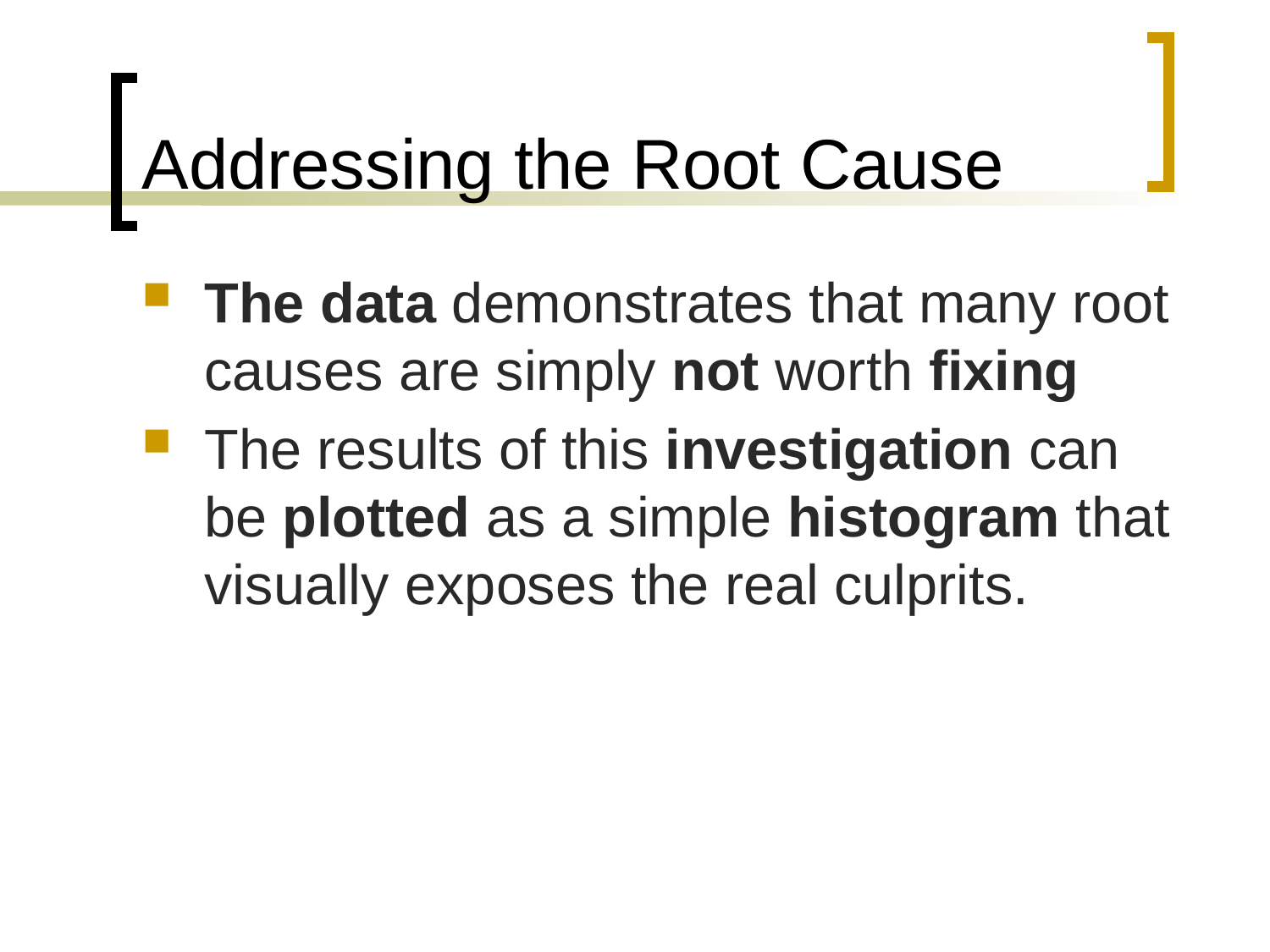

# Addressing the Root Cause
The data demonstrates that many root causes are simply not worth fixing
The results of this investigation can be plotted as a simple histogram that visually exposes the real culprits.